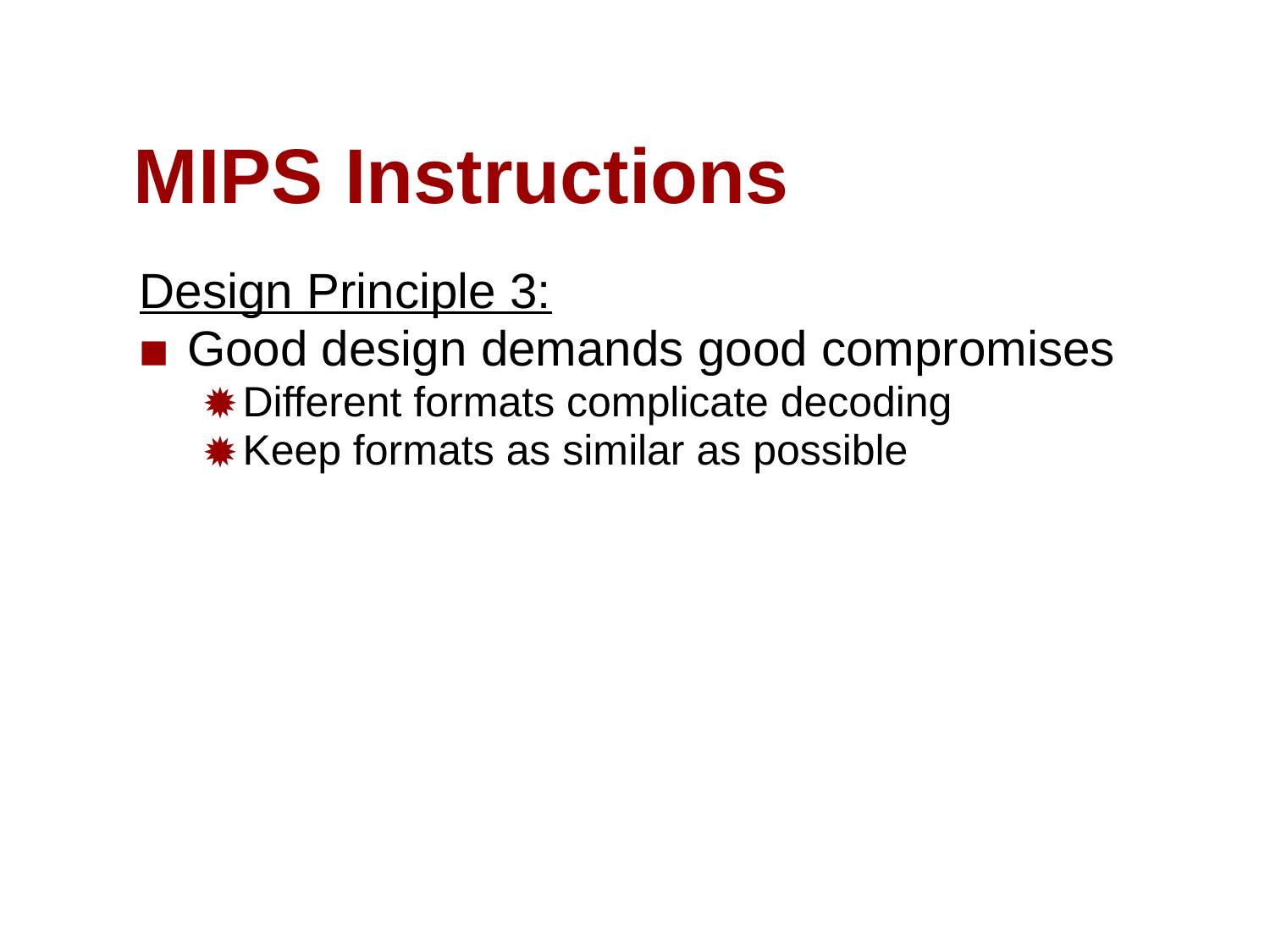

# MIPS Instructions
Design Principle 3:
Good design demands good compromises
Different formats complicate decoding
Keep formats as similar as possible